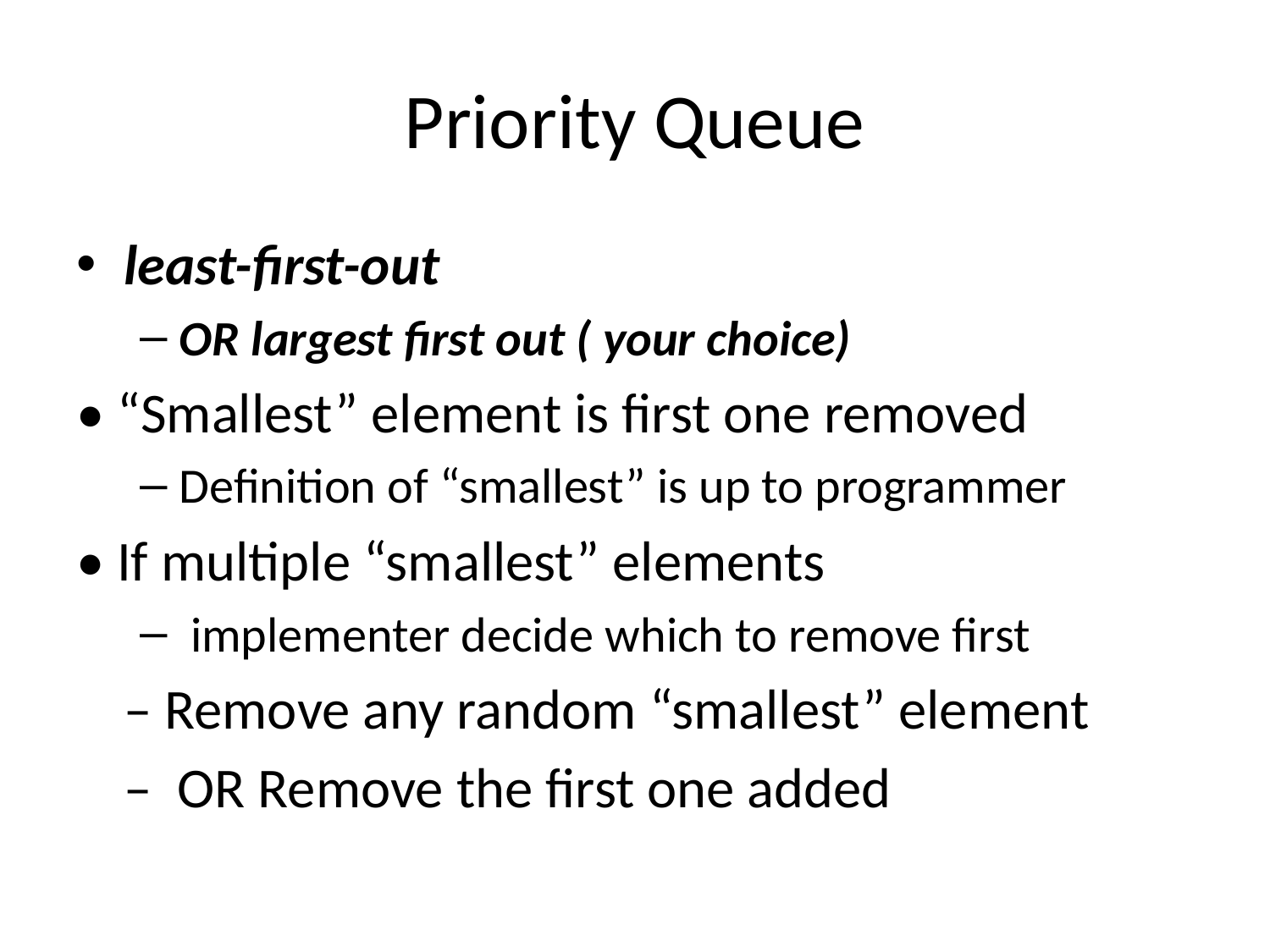

# Priority Queue
least-first-out
OR largest first out ( your choice)
• “Smallest” element is first one removed
Definition of “smallest” is up to programmer
• If multiple “smallest” elements
 implementer decide which to remove first
	– Remove any random “smallest” element
	–  OR Remove the first one added